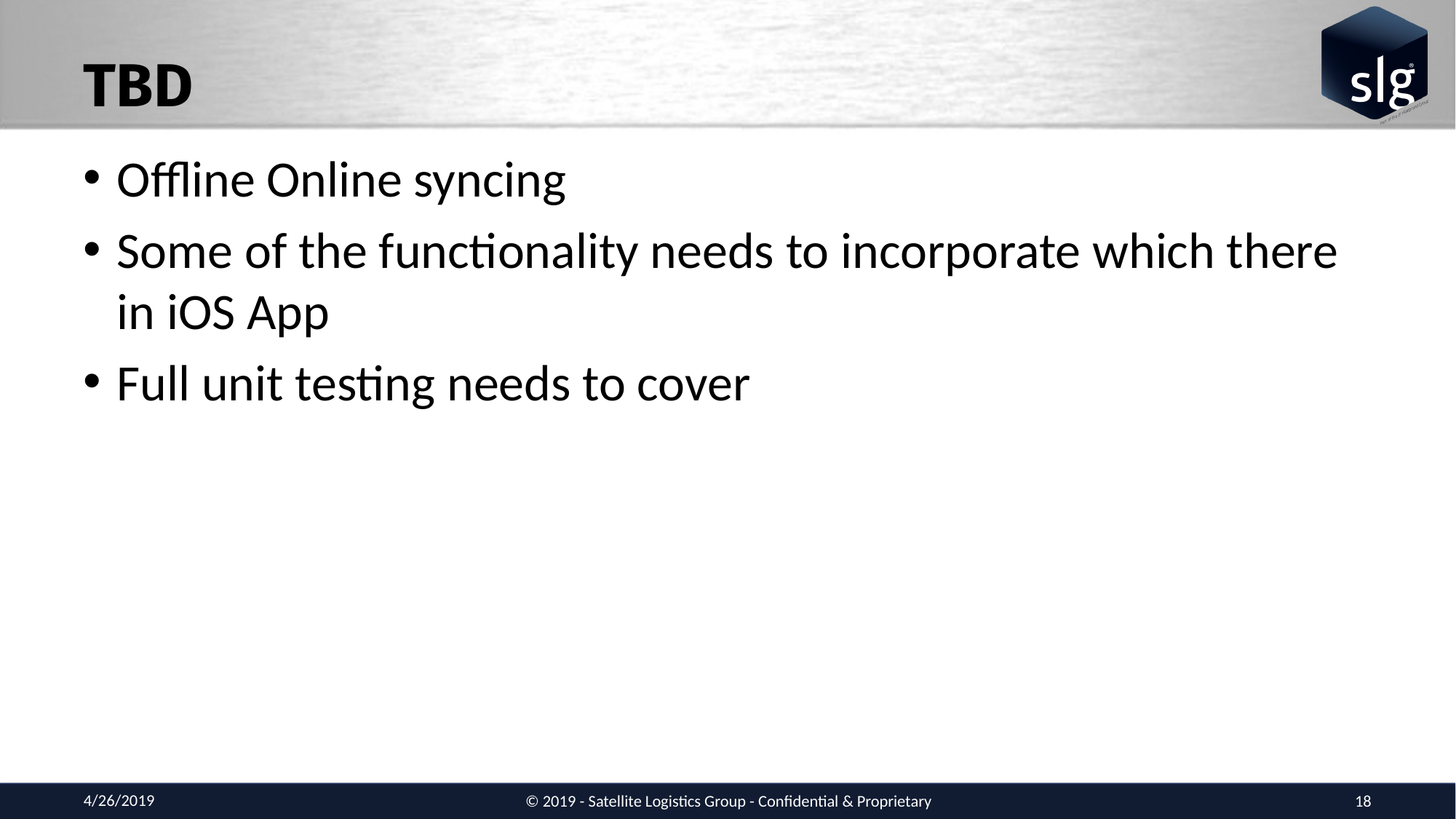

# TBD
Offline Online syncing
Some of the functionality needs to incorporate which there in iOS App
Full unit testing needs to cover

4/26/2019
© 2019 - Satellite Logistics Group - Confidential & Proprietary
18